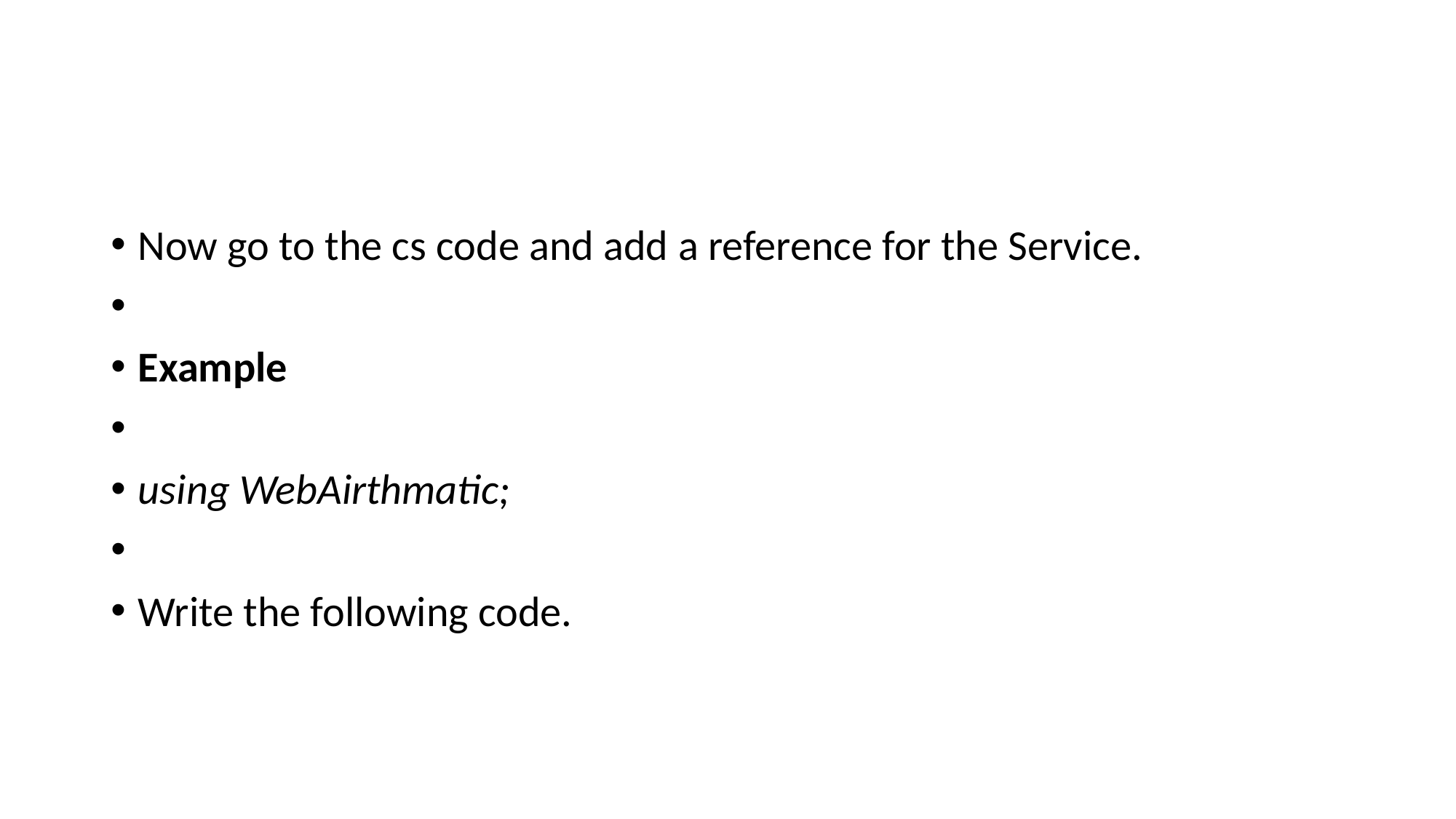

#
Now go to the cs code and add a reference for the Service.

Example

using WebAirthmatic;

Write the following code.